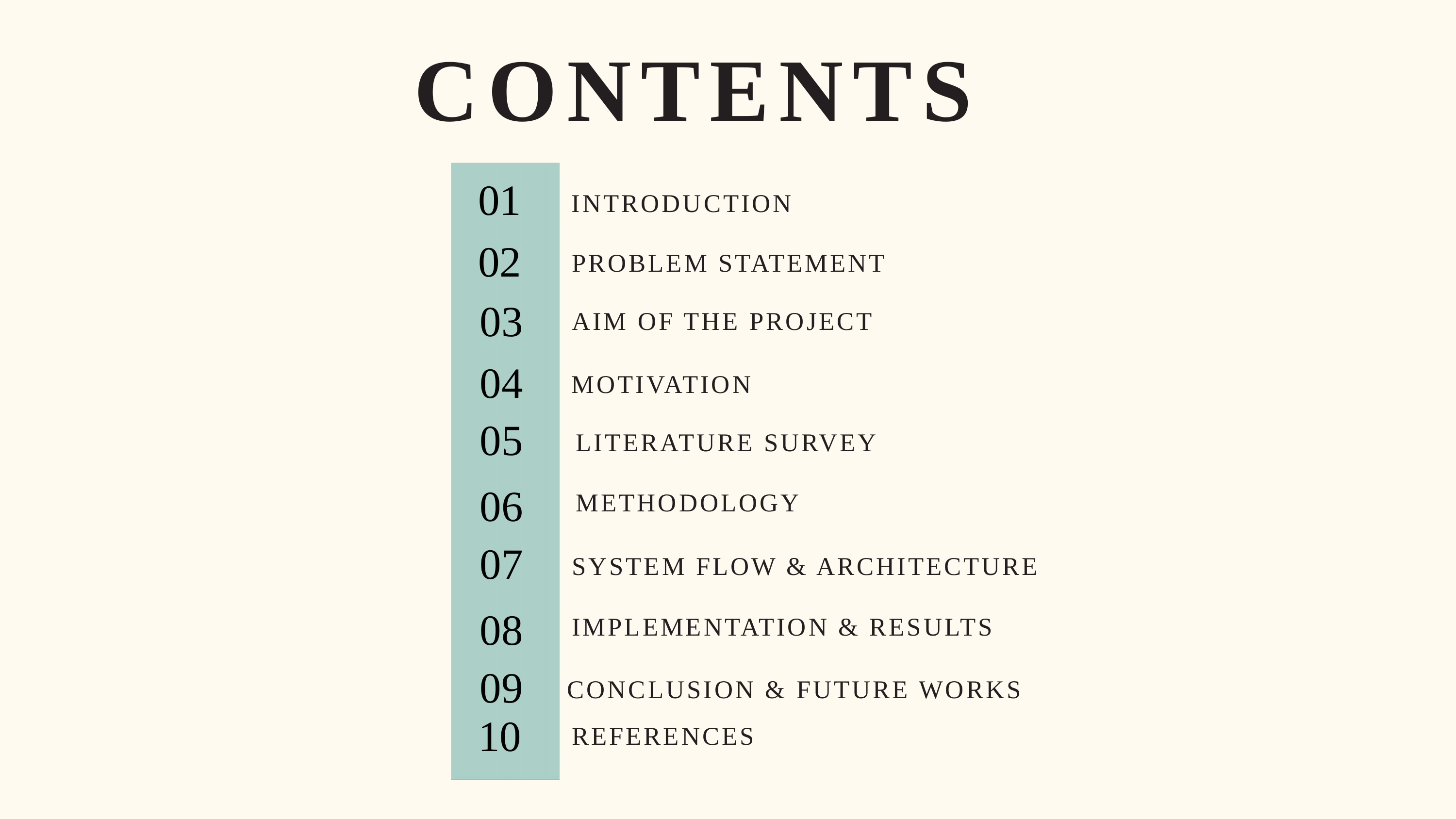

CONTENTS

01
INTRODUCTION
02
PROBLEM STATEMENT
03
AIM OF THE PROJECT
04
MOTIVATION
05
LITERATURE SURVEY
06
METHODOLOGY
07
SYSTEM FLOW & ARCHITECTURE
08
IMPLEMENTATION & RESULTS
09
CONCLUSION & FUTURE WORKS
10
REFERENCES